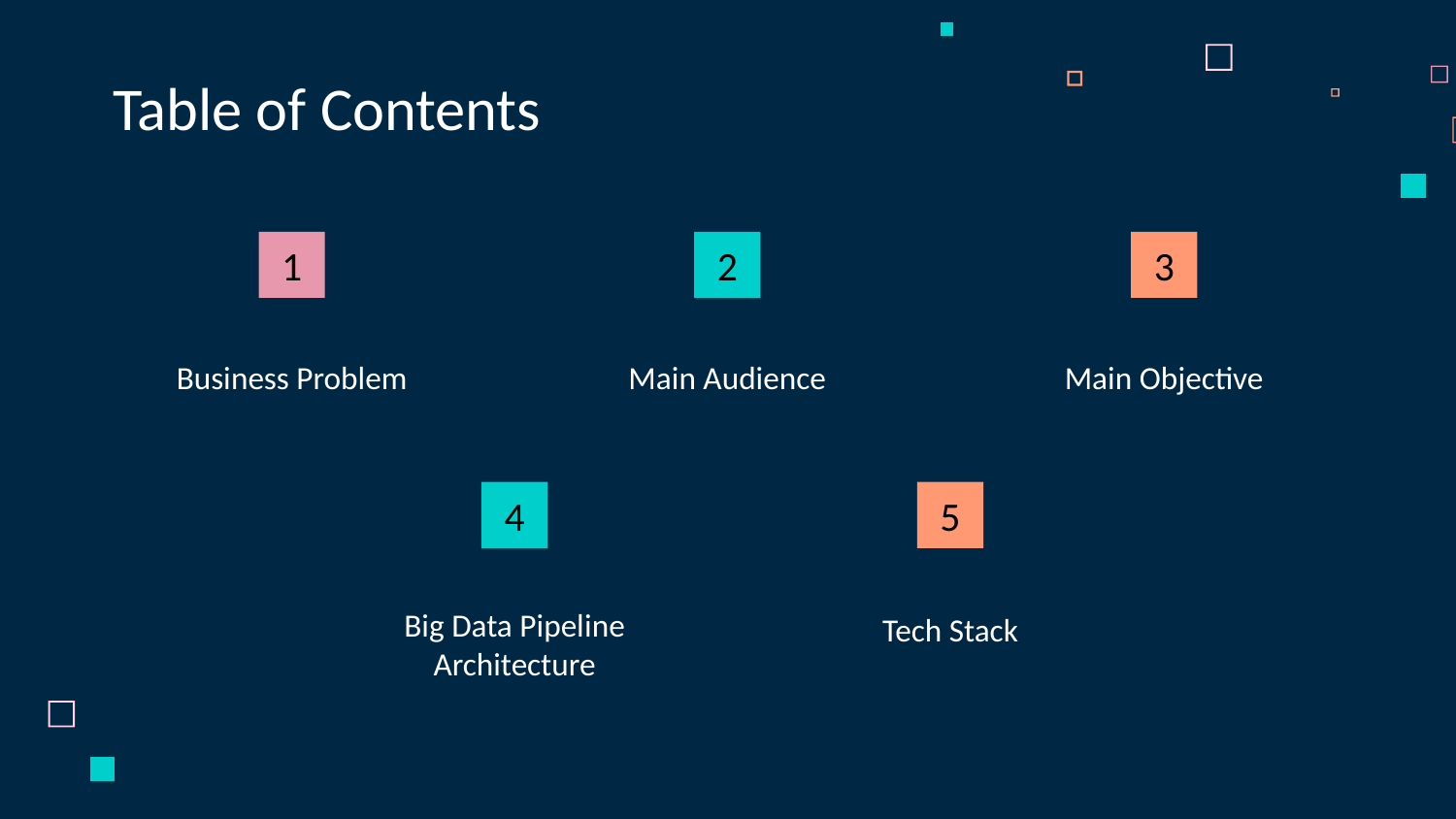

Table of Contents
1
2
3
# Business Problem
Main Audience
Main Objective
4
5
Big Data Pipeline Architecture
Tech Stack